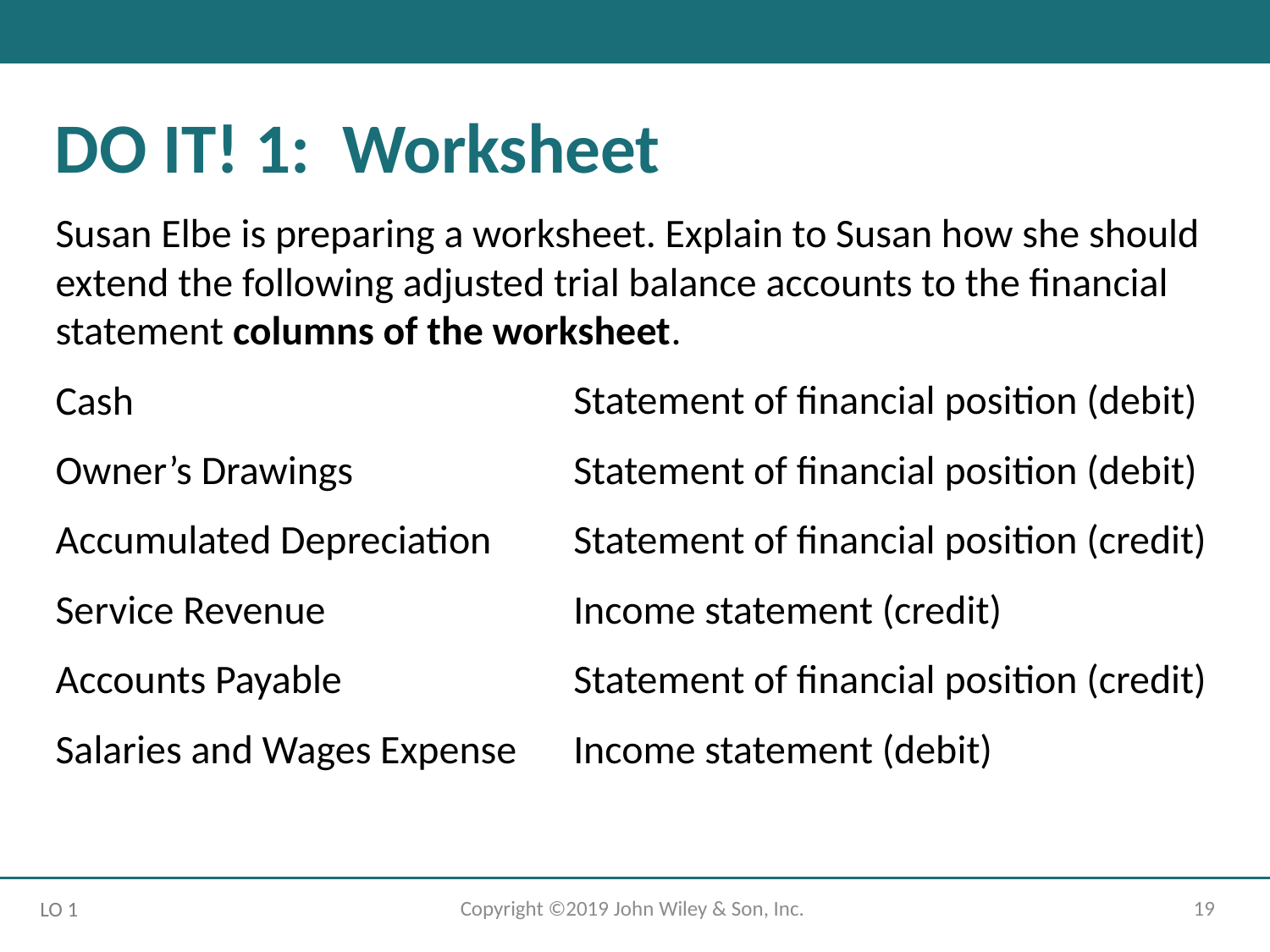

# DO IT! 1:  Worksheet
Susan Elbe is preparing a worksheet. Explain to Susan how she should extend the following adjusted trial balance accounts to the financial statement columns of the worksheet.
Cash
Owner’s Drawings
Accumulated Depreciation
Service Revenue
Accounts Payable
Salaries and Wages Expense
Statement of financial position (debit)
Statement of financial position (debit)
Statement of financial position (credit)
Income statement (credit)
Statement of financial position (credit)
Income statement (debit)

Copyright ©2019 John Wiley & Son, Inc.
19
LO 1